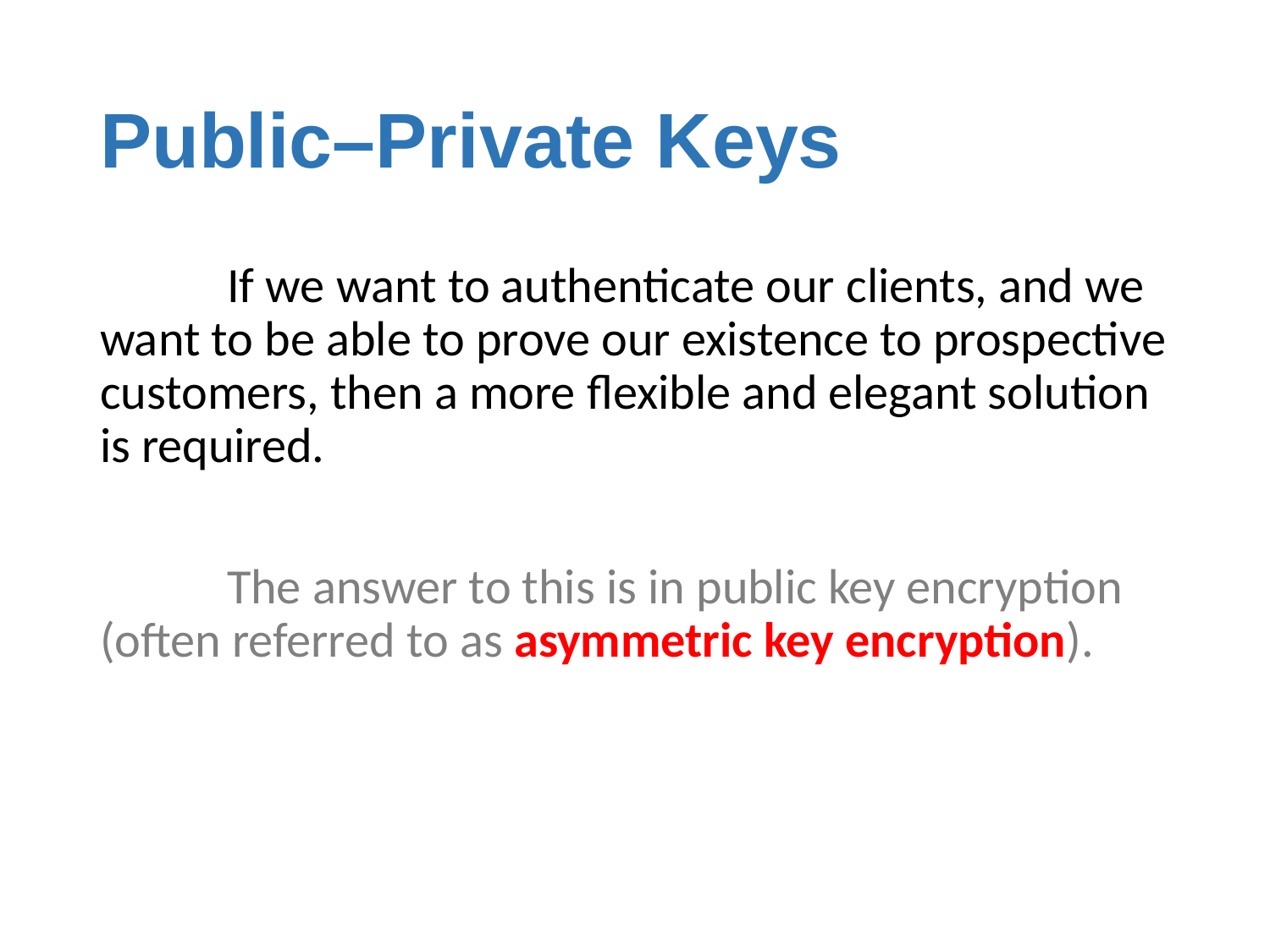

# Public–Private Keys
	If we want to authenticate our clients, and we want to be able to prove our existence to prospective customers, then a more flexible and elegant solution is required.

	The answer to this is in public key encryption (often referred to as asymmetric key encryption).